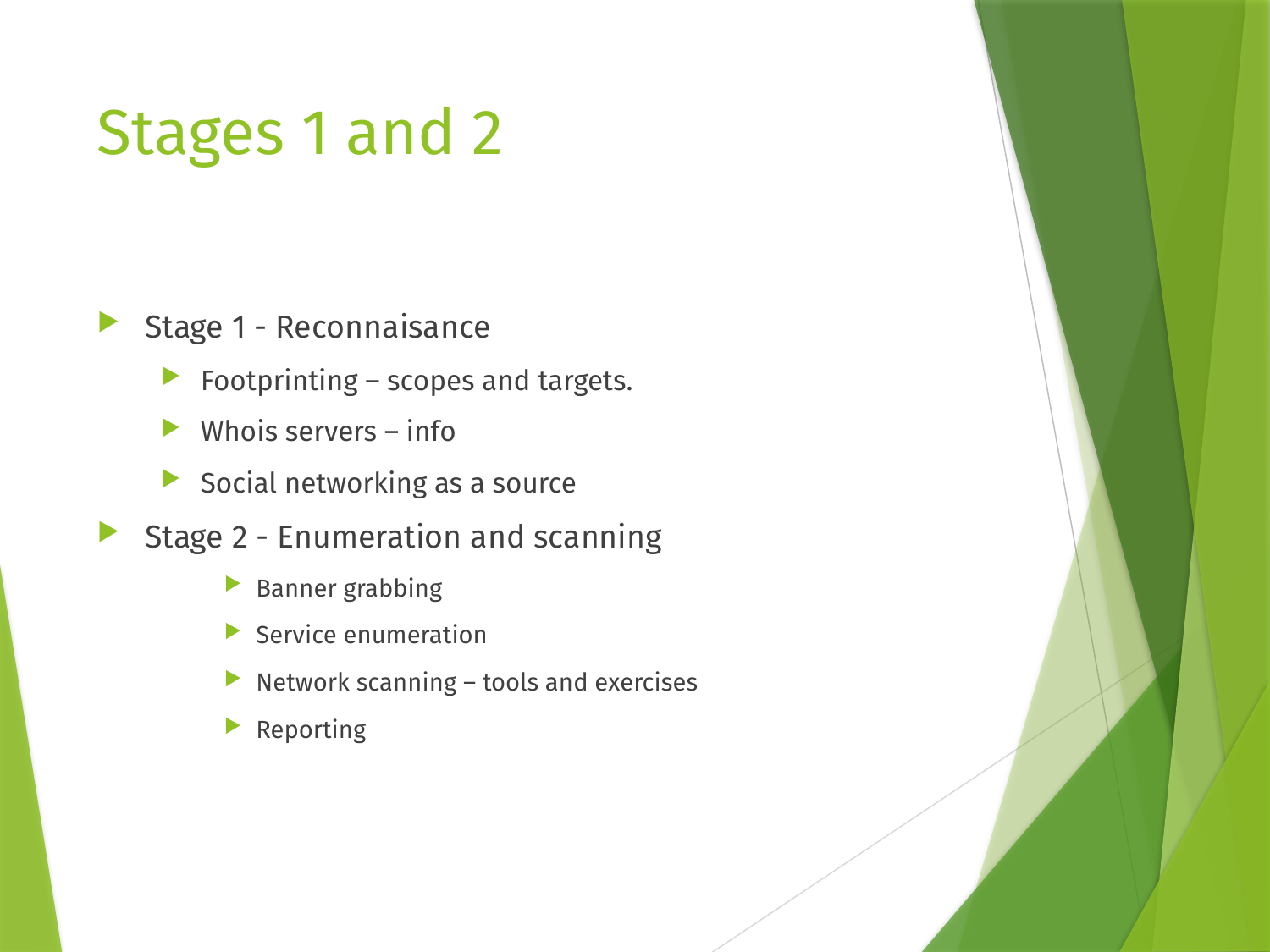

# Stages 1 and 2
Stage 1 - Reconnaisance
Footprinting – scopes and targets.
Whois servers – info
Social networking as a source
Stage 2 - Enumeration and scanning
Banner grabbing
Service enumeration
Network scanning – tools and exercises
Reporting